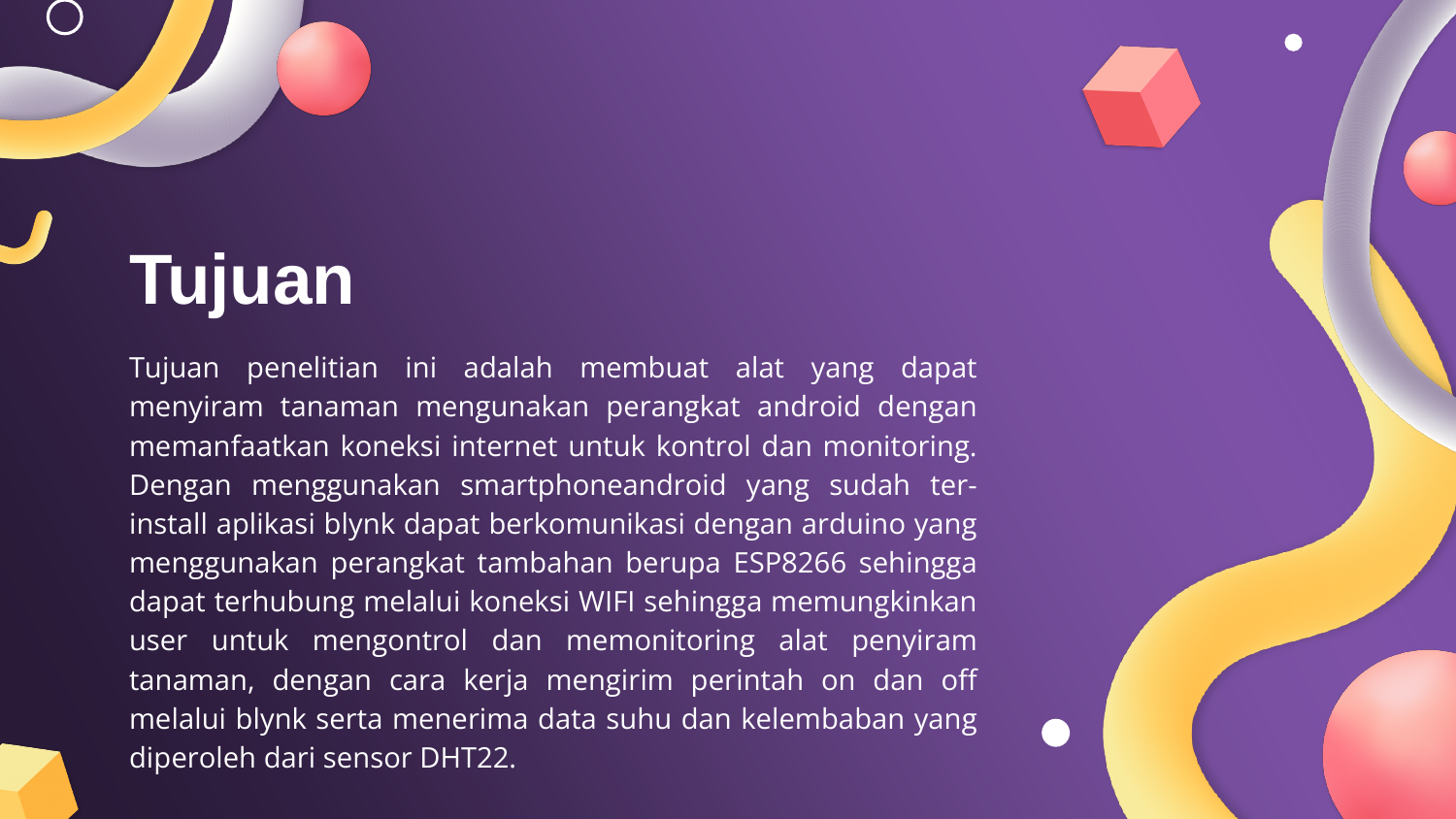

# Tujuan
Tujuan penelitian ini adalah membuat alat yang dapat menyiram tanaman mengunakan perangkat android dengan memanfaatkan koneksi internet untuk kontrol dan monitoring. Dengan menggunakan smartphoneandroid yang sudah ter-install aplikasi blynk dapat berkomunikasi dengan arduino yang menggunakan perangkat tambahan berupa ESP8266 sehingga dapat terhubung melalui koneksi WIFI sehingga memungkinkan user untuk mengontrol dan memonitoring alat penyiram tanaman, dengan cara kerja mengirim perintah on dan off melalui blynk serta menerima data suhu dan kelembaban yang diperoleh dari sensor DHT22.